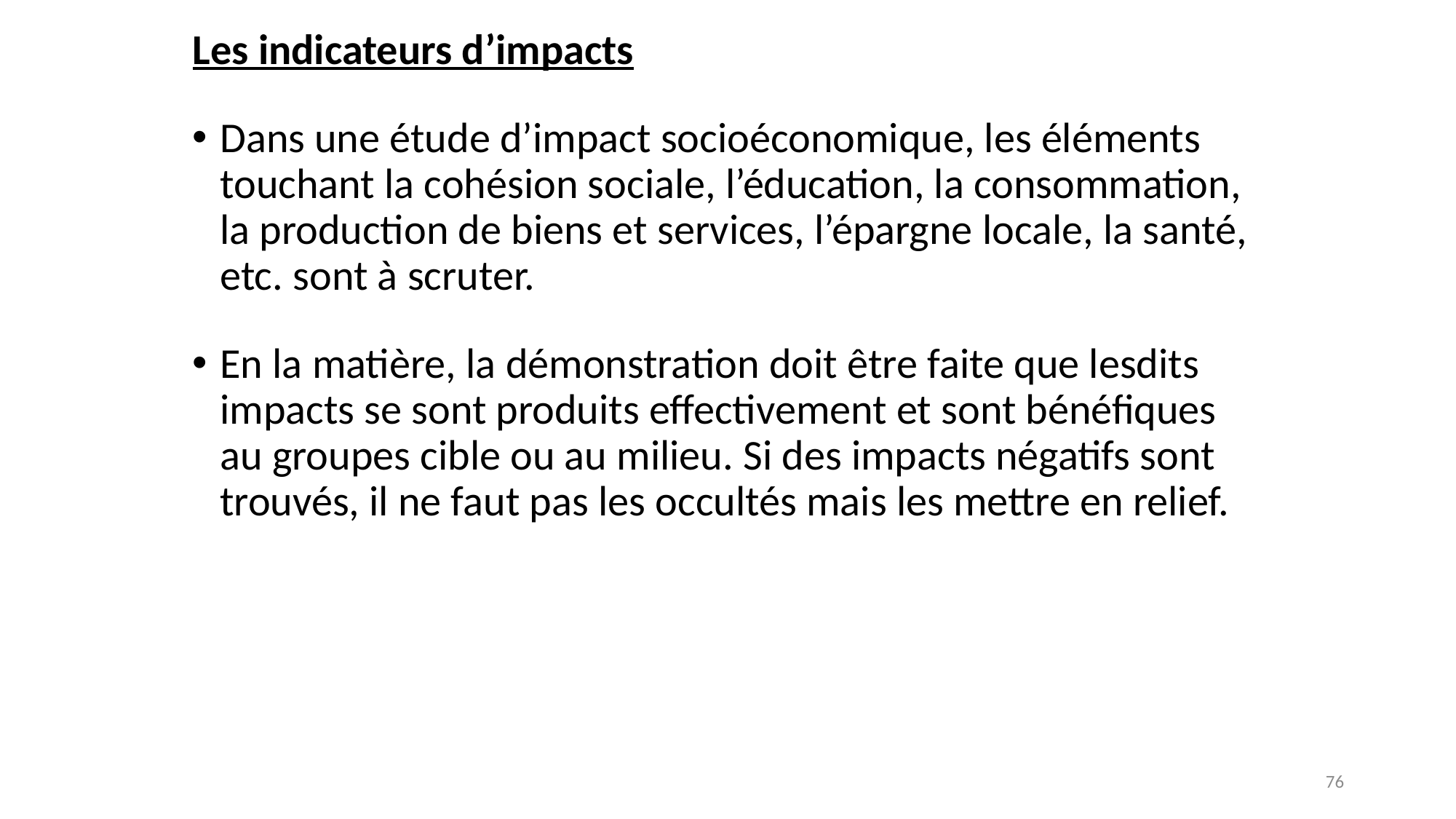

Les indicateurs d’impacts
Dans une étude d’impact socioéconomique, les éléments touchant la cohésion sociale, l’éducation, la consommation, la production de biens et services, l’épargne locale, la santé, etc. sont à scruter.
En la matière, la démonstration doit être faite que lesdits impacts se sont produits effectivement et sont bénéfiques au groupes cible ou au milieu. Si des impacts négatifs sont trouvés, il ne faut pas les occultés mais les mettre en relief.

76